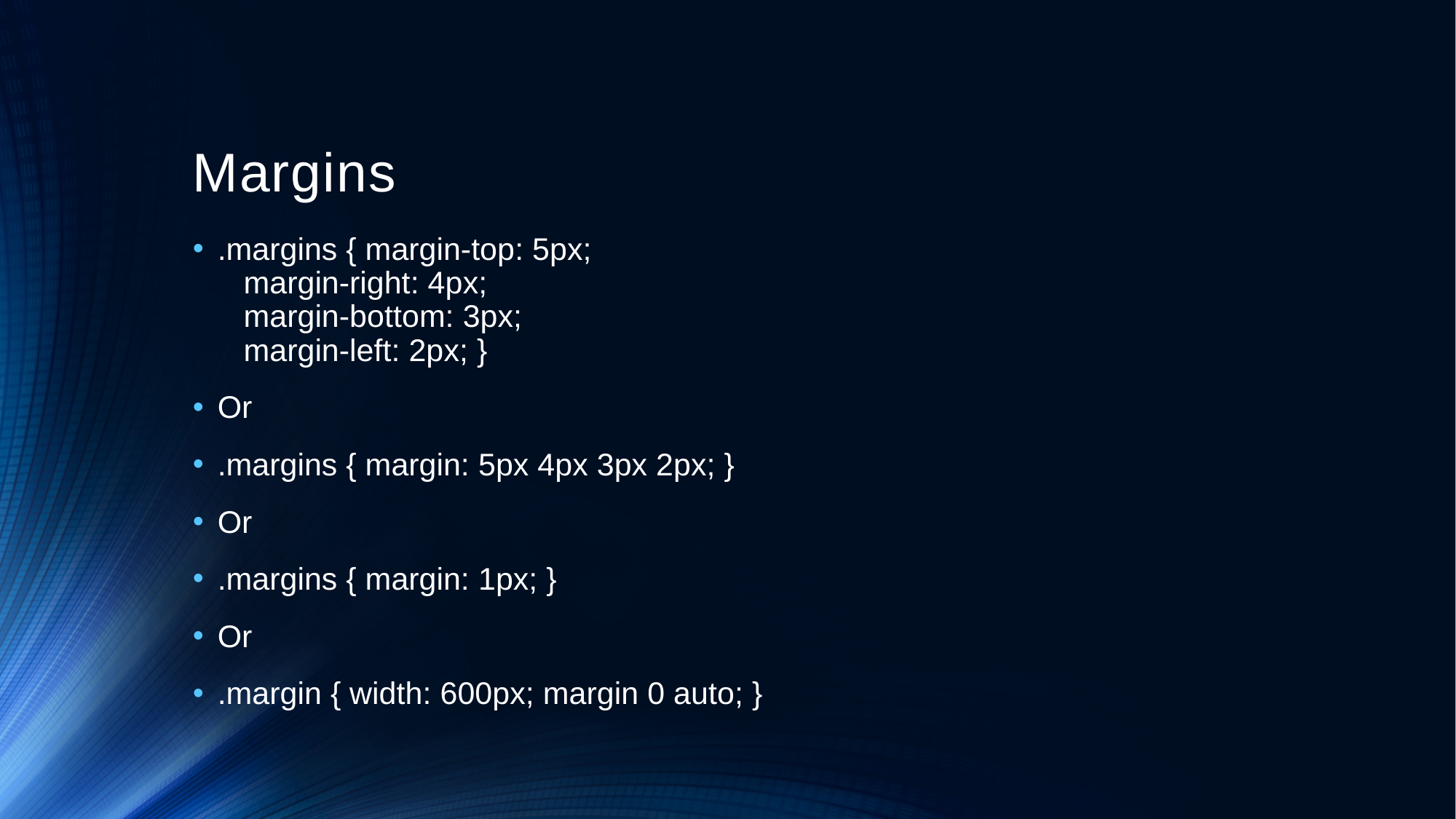

# Margins
.margins { margin-top: 5px;
   margin-right: 4px;
   margin-bottom: 3px;
   margin-left: 2px; }
Or
.margins { margin: 5px 4px 3px 2px; }
Or
.margins { margin: 1px; }
Or
.margin { width: 600px; margin 0 auto; }